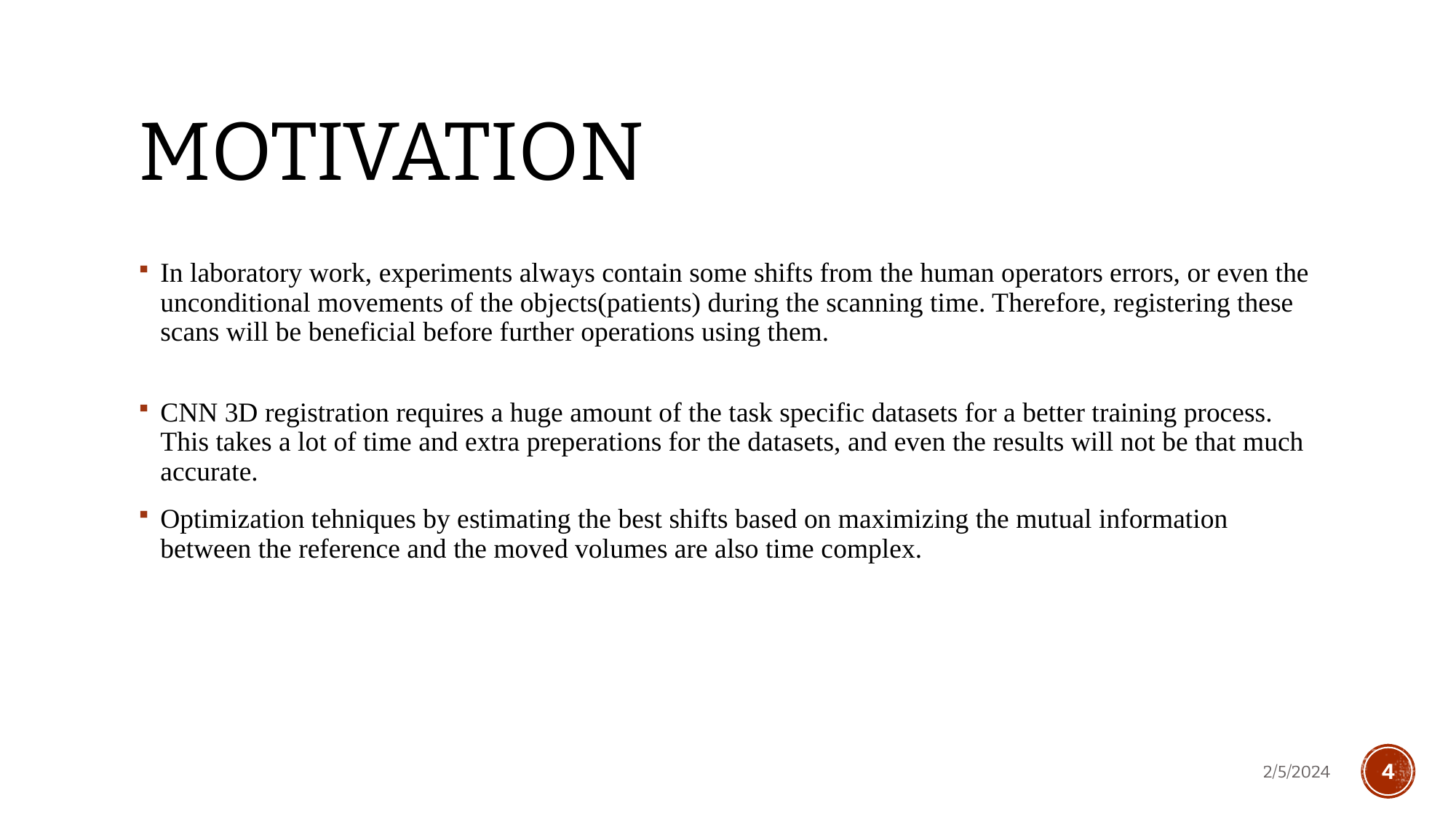

# Motivation
In laboratory work, experiments always contain some shifts from the human operators errors, or even the unconditional movements of the objects(patients) during the scanning time. Therefore, registering these scans will be beneficial before further operations using them.
CNN 3D registration requires a huge amount of the task specific datasets for a better training process. This takes a lot of time and extra preperations for the datasets, and even the results will not be that much accurate.
Optimization tehniques by estimating the best shifts based on maximizing the mutual information between the reference and the moved volumes are also time complex.

2/5/2024
4